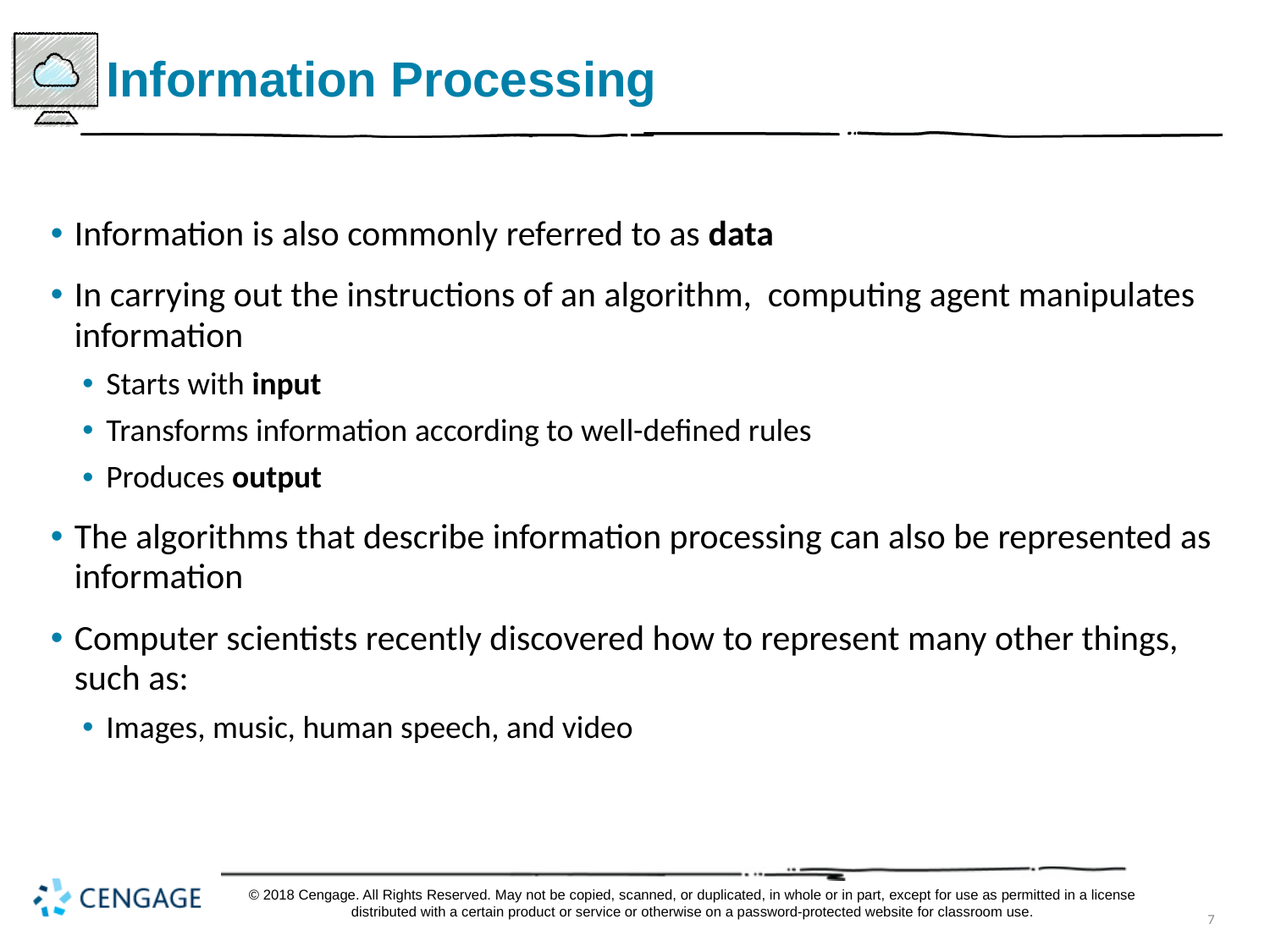

# Information Processing
Information is also commonly referred to as data
In carrying out the instructions of an algorithm,  computing agent manipulates information
Starts with input
Transforms information according to well-defined rules
Produces output
The algorithms that describe information processing can also be represented as information
Computer scientists recently discovered how to represent many other things, such as:
Images, music, human speech, and video
© 2018 Cengage. All Rights Reserved. May not be copied, scanned, or duplicated, in whole or in part, except for use as permitted in a license distributed with a certain product or service or otherwise on a password-protected website for classroom use.